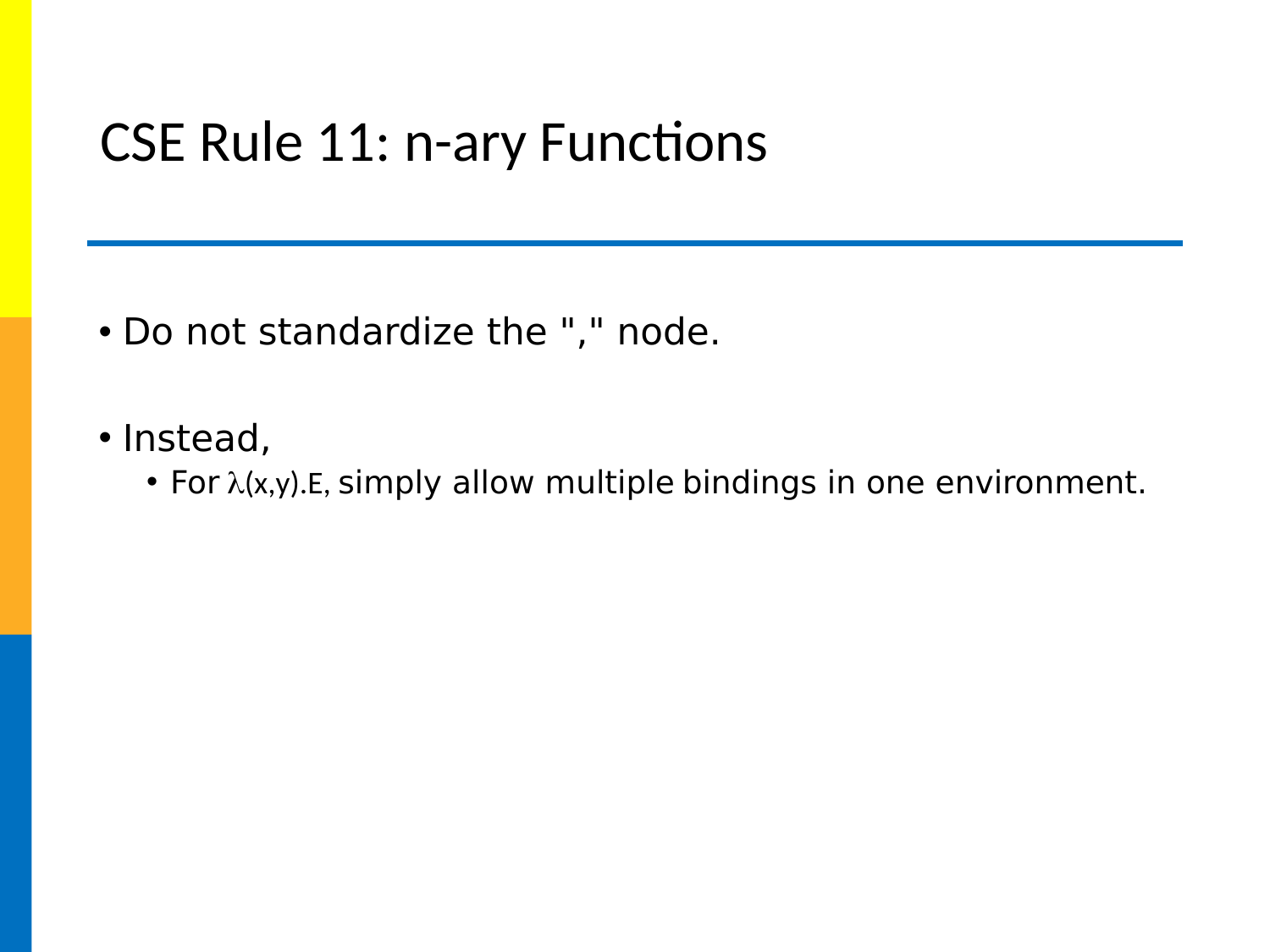

# CSE Rule 11: n-ary Functions
Do not standardize the "," node.

Instead,
For λ(x,y).E, simply allow multiple bindings in one environment.